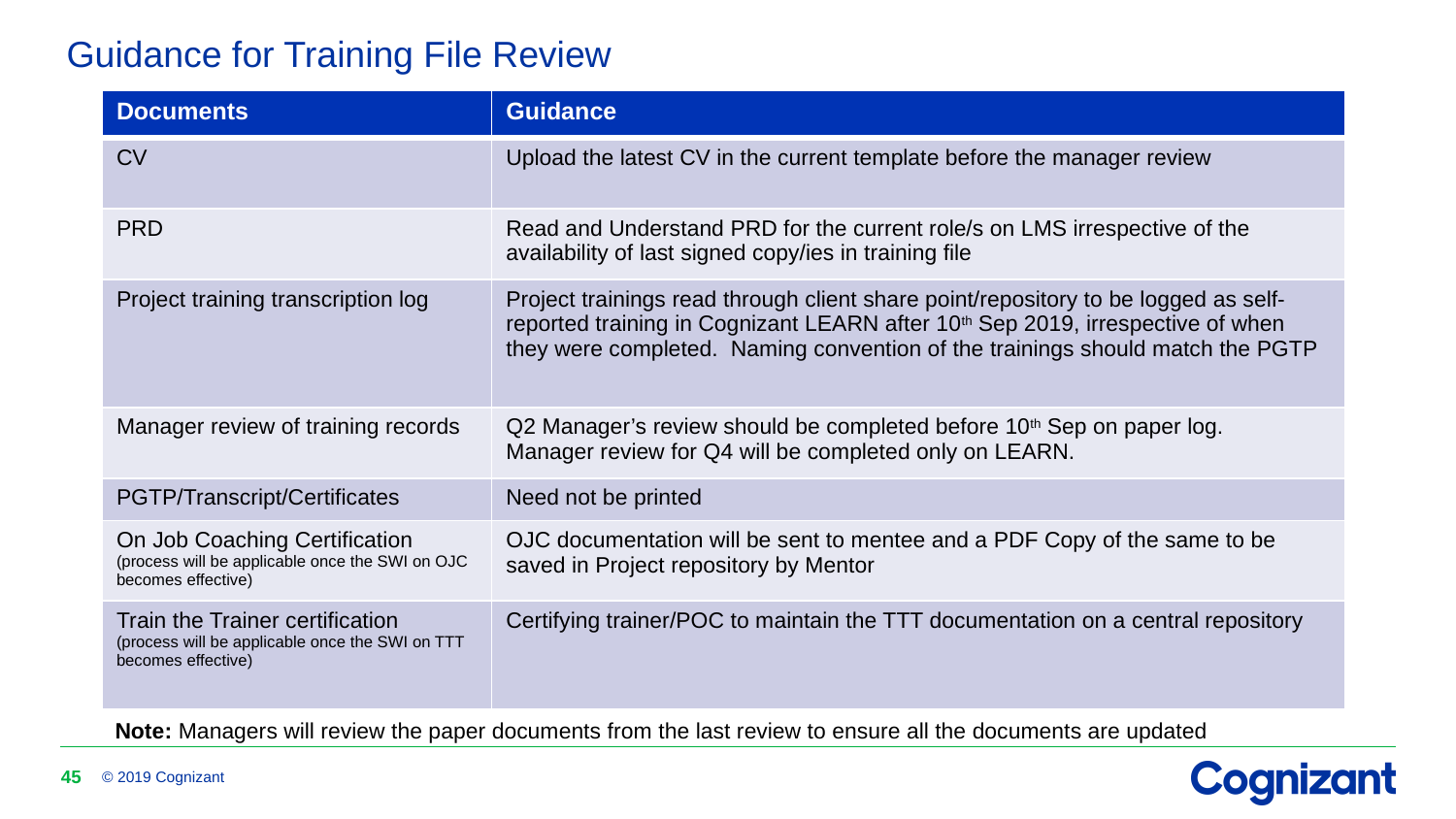

# Guidance for Training File Review
| Documents | Guidance |
| --- | --- |
| CV | Upload the latest CV in the current template before the manager review |
| PRD | Read and Understand PRD for the current role/s on LMS irrespective of the availability of last signed copy/ies in training file |
| Project training transcription log | Project trainings read through client share point/repository to be logged as self-reported training in Cognizant LEARN after 10th Sep 2019, irrespective of when they were completed. Naming convention of the trainings should match the PGTP |
| Manager review of training records | Q2 Manager’s review should be completed before 10th Sep on paper log. Manager review for Q4 will be completed only on LEARN. |
| PGTP/Transcript/Certificates | Need not be printed |
| On Job Coaching Certification (process will be applicable once the SWI on OJC becomes effective) | OJC documentation will be sent to mentee and a PDF Copy of the same to be saved in Project repository by Mentor |
| Train the Trainer certification (process will be applicable once the SWI on TTT becomes effective) | Certifying trainer/POC to maintain the TTT documentation on a central repository |
Note: Managers will review the paper documents from the last review to ensure all the documents are updated
45
© 2019 Cognizant